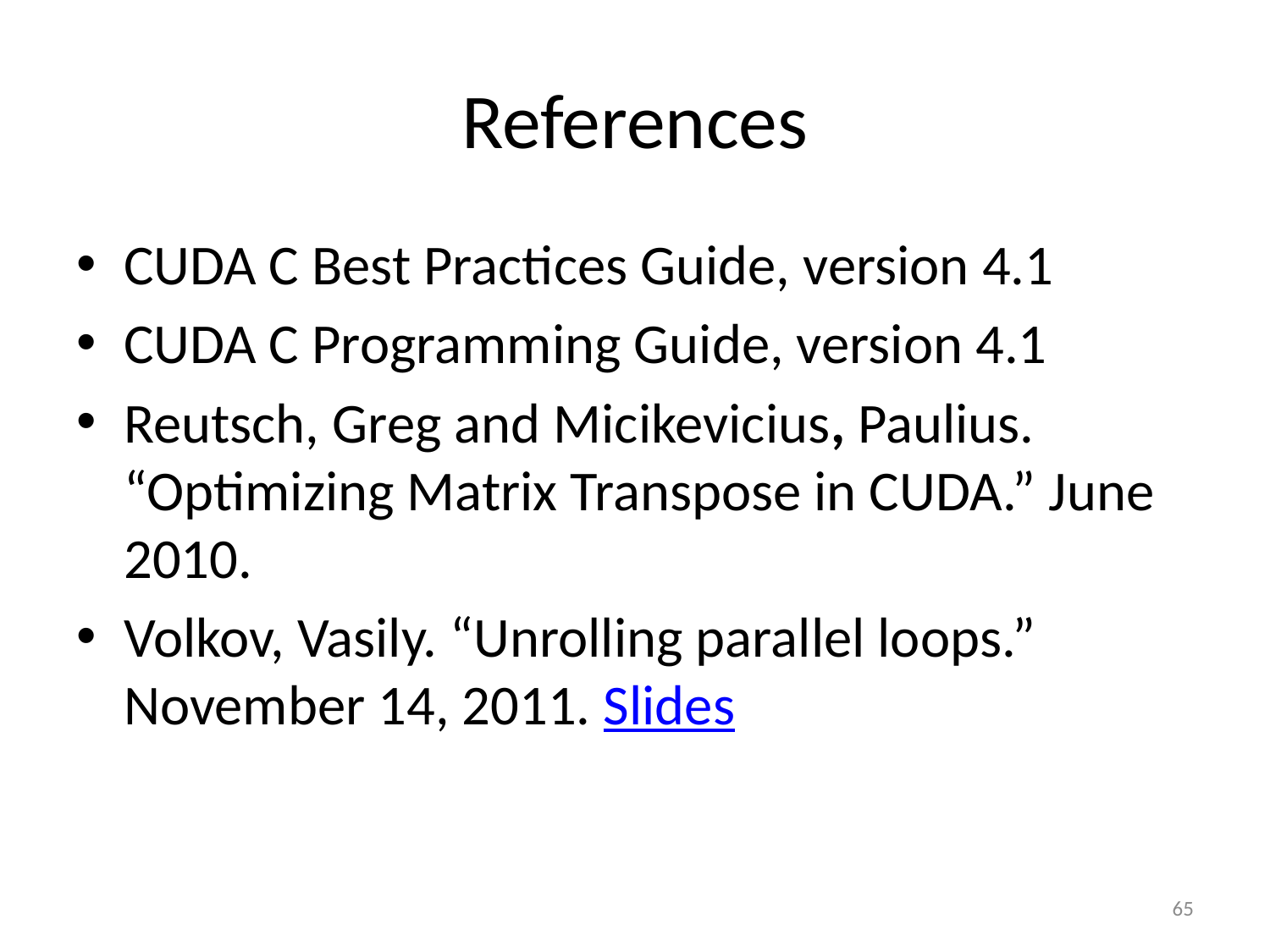

# References
CUDA C Best Practices Guide, version 4.1
CUDA C Programming Guide, version 4.1
Reutsch, Greg and Micikevicius, Paulius. “Optimizing Matrix Transpose in CUDA.” June 2010.
Volkov, Vasily. “Unrolling parallel loops.” November 14, 2011. Slides
65